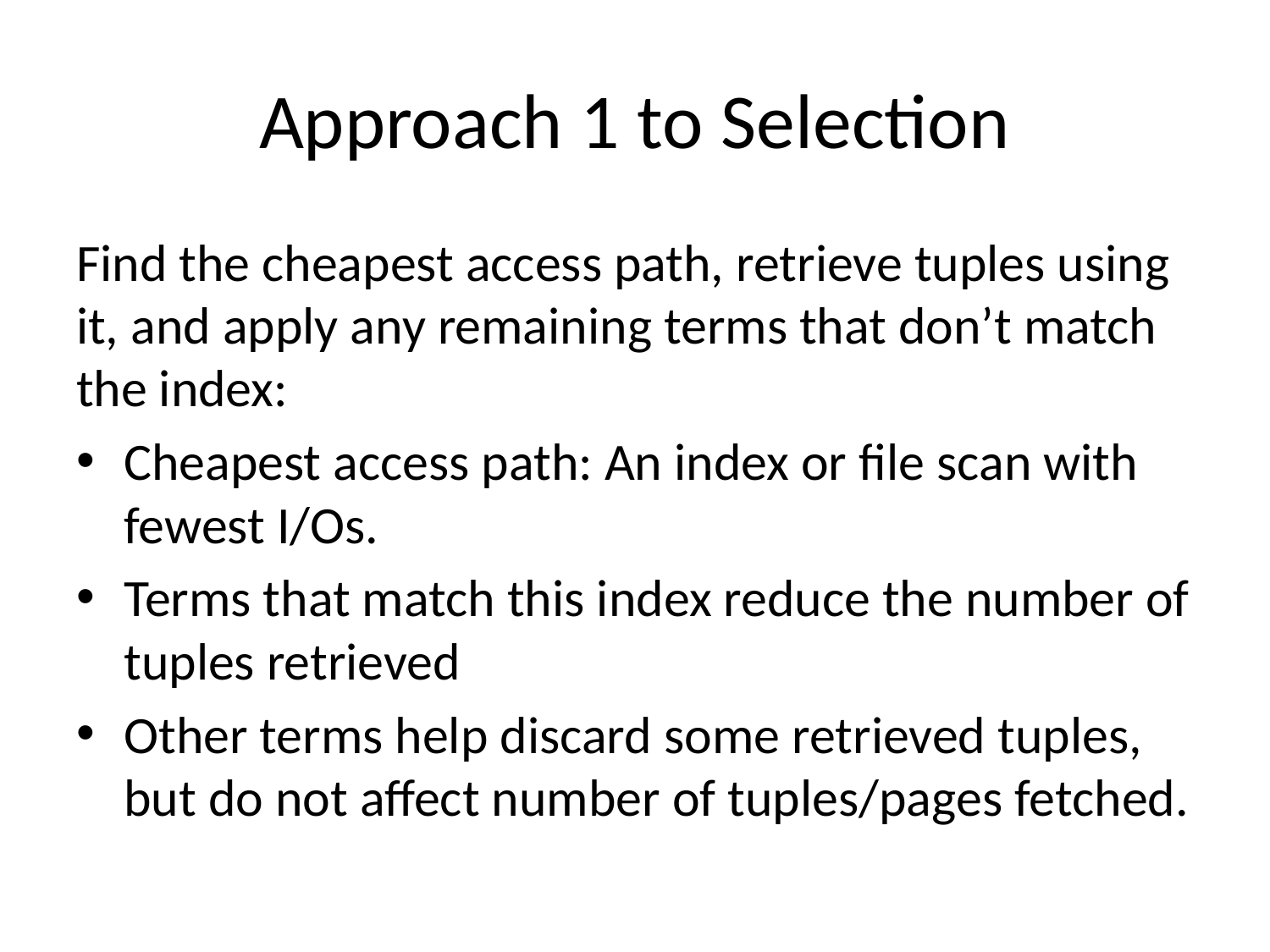

# Approach 1 to Selection
Find the cheapest access path, retrieve tuples using it, and apply any remaining terms that don’t match the index:
Cheapest access path: An index or file scan with fewest I/Os.
Terms that match this index reduce the number of tuples retrieved
Other terms help discard some retrieved tuples, but do not affect number of tuples/pages fetched.